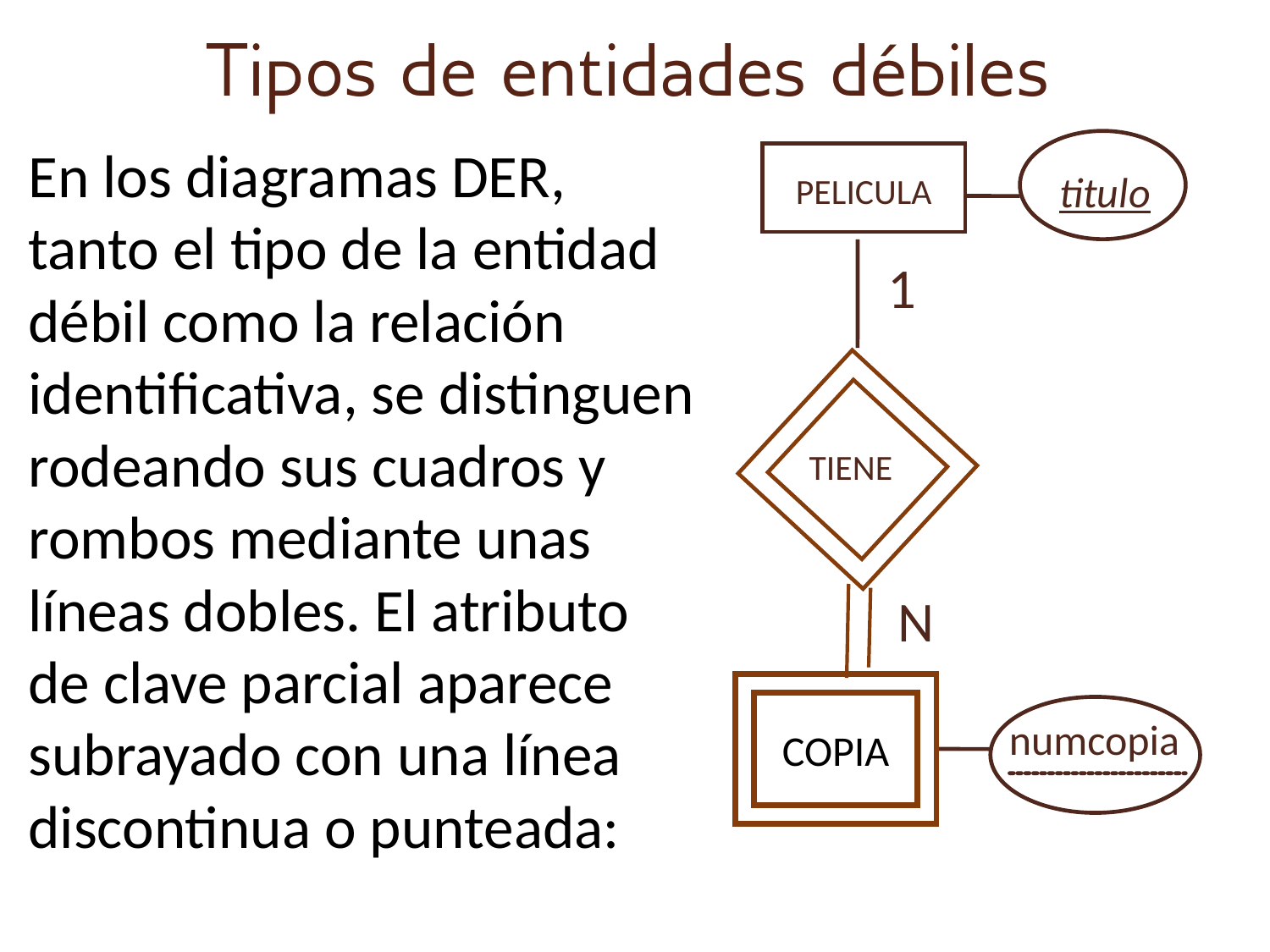

Tipos de entidades débiles
En los diagramas DER, tanto el tipo de la entidad débil como la relación identificativa, se distinguen rodeando sus cuadros y rombos mediante unas líneas dobles. El atributo de clave parcial aparece subrayado con una línea discontinua o punteada:

PELICULA

TIENE
N

numcopia

COPIA
1

titulo